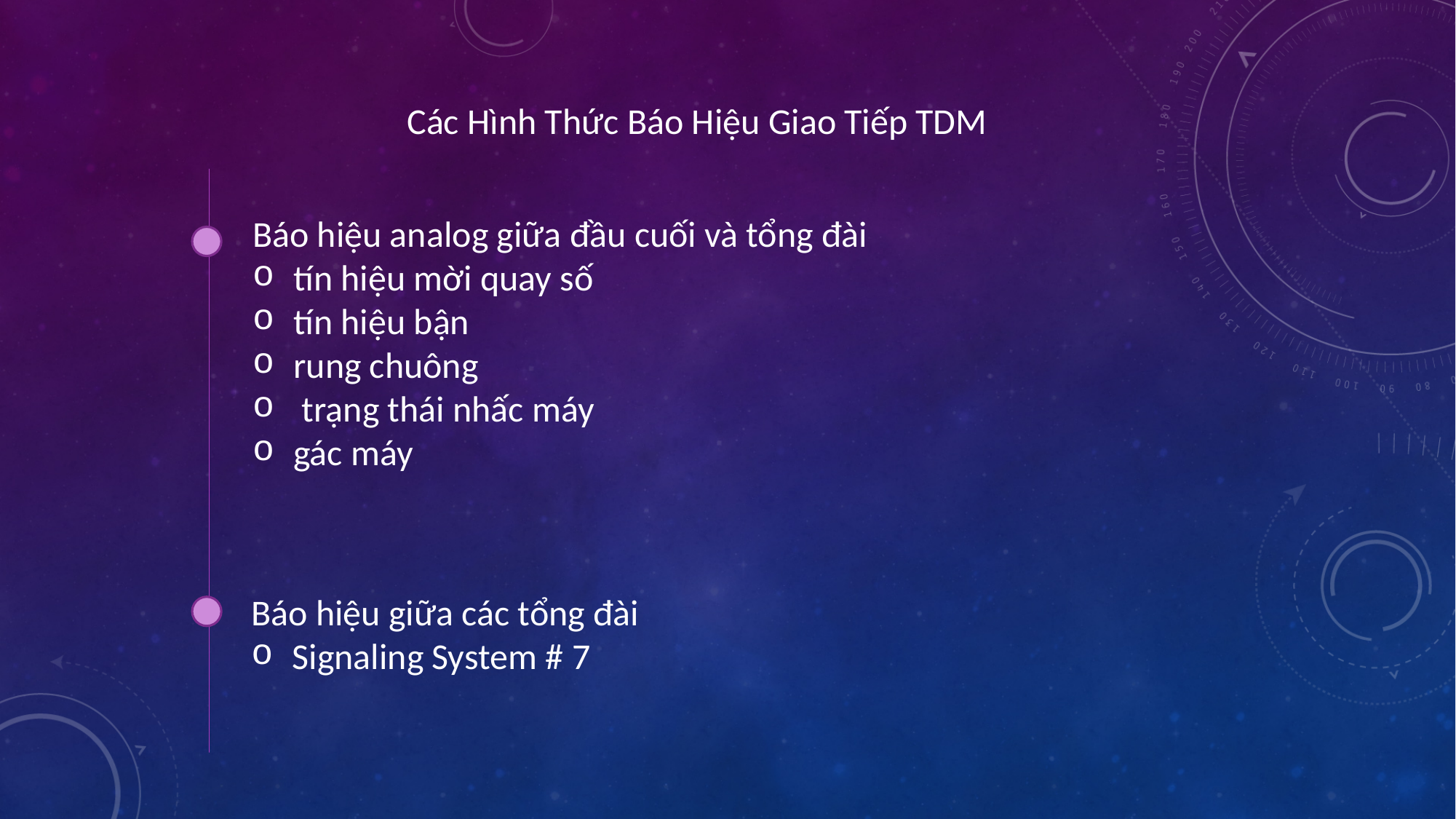

Các Hình Thức Báo Hiệu Giao Tiếp TDM
Báo hiệu analog giữa đầu cuối và tổng đài
tín hiệu mời quay số
tín hiệu bận
rung chuông
 trạng thái nhấc máy
gác máy

Báo hiệu giữa các tổng đài
Signaling System # 7